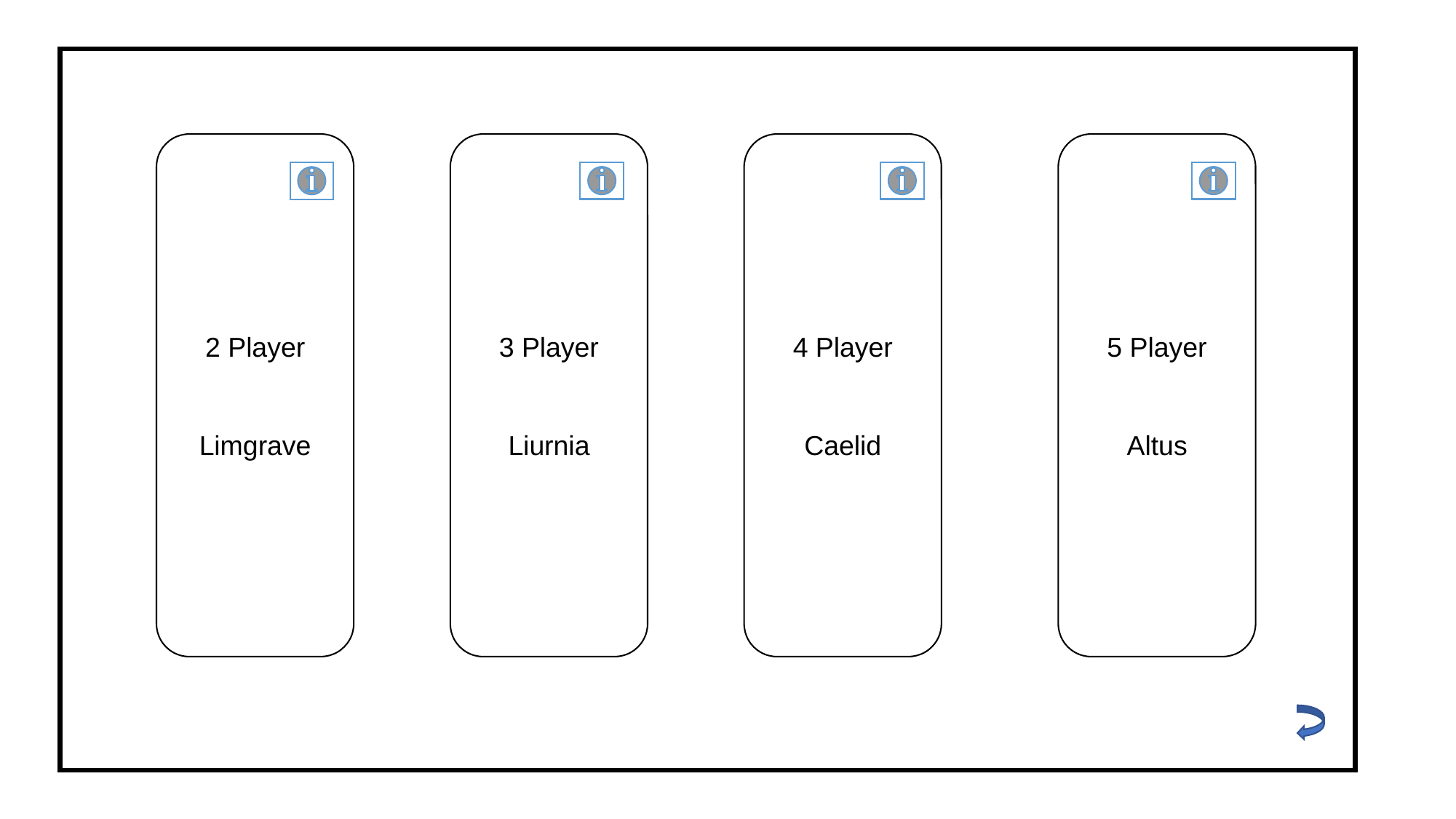

2 Player

Limgrave
#

3 Player

Liurnia

4 Player

Caelid

5 Player

Altus